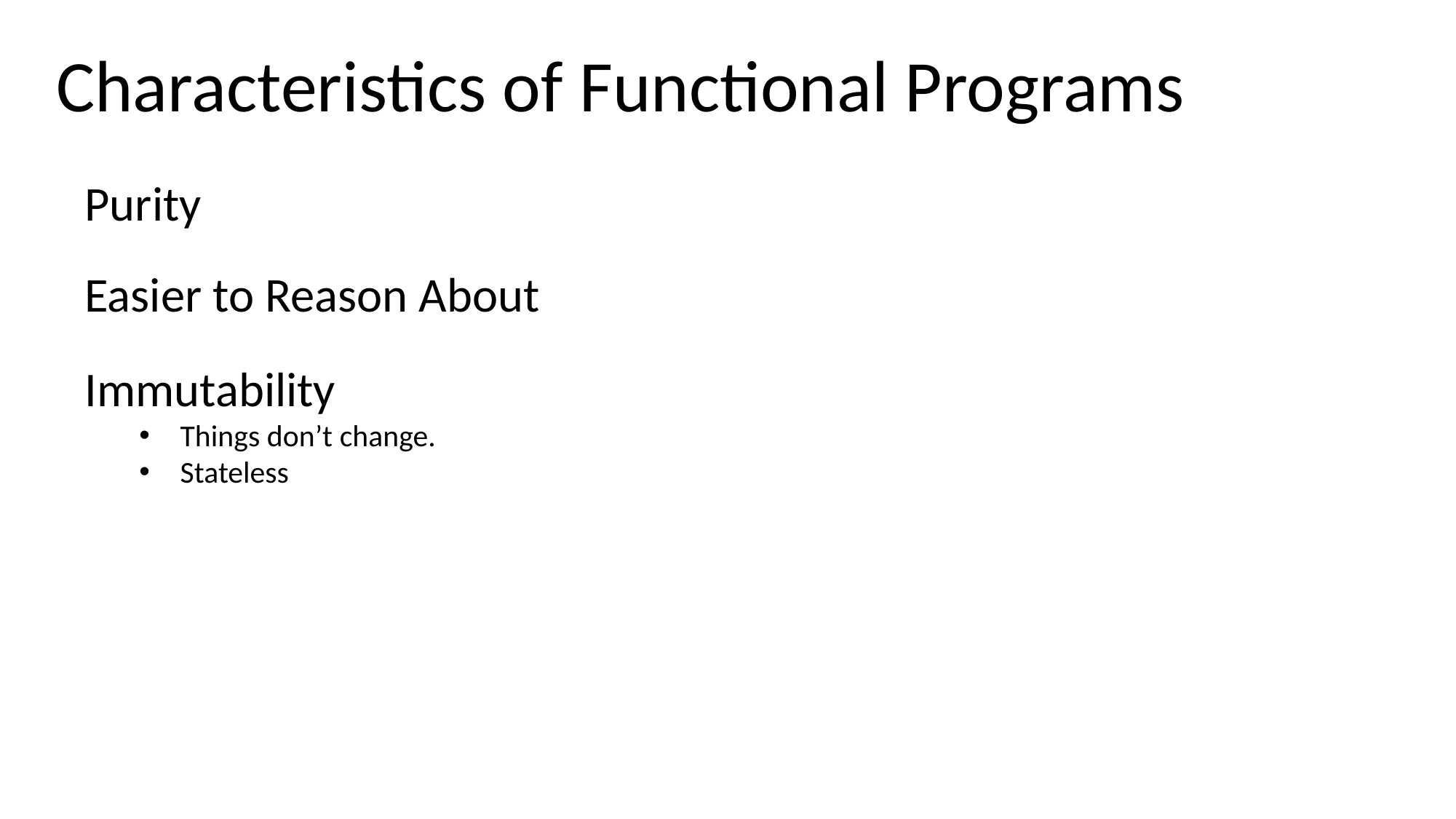

Characteristics of Functional Programs
Purity

Easier to Reason About

Immutability
Things don’t change.
Stateless